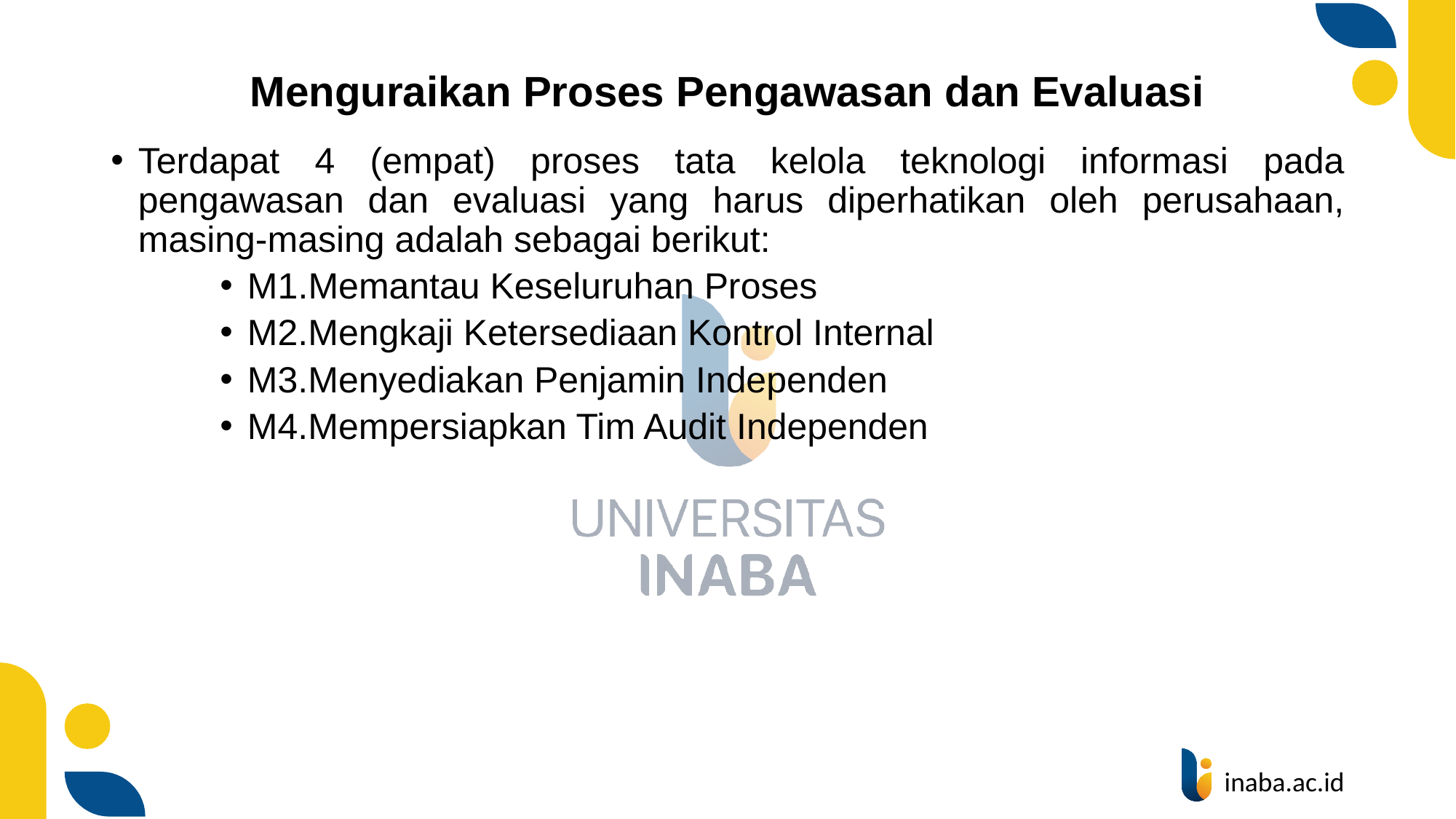

# Menguraikan Proses Pengawasan dan Evaluasi
Terdapat 4 (empat) proses tata kelola teknologi informasi pada pengawasan dan evaluasi yang harus diperhatikan oleh perusahaan, masing-masing adalah sebagai berikut:
M1.Memantau Keseluruhan Proses
M2.Mengkaji Ketersediaan Kontrol Internal
M3.Menyediakan Penjamin Independen
M4.Mempersiapkan Tim Audit Independen